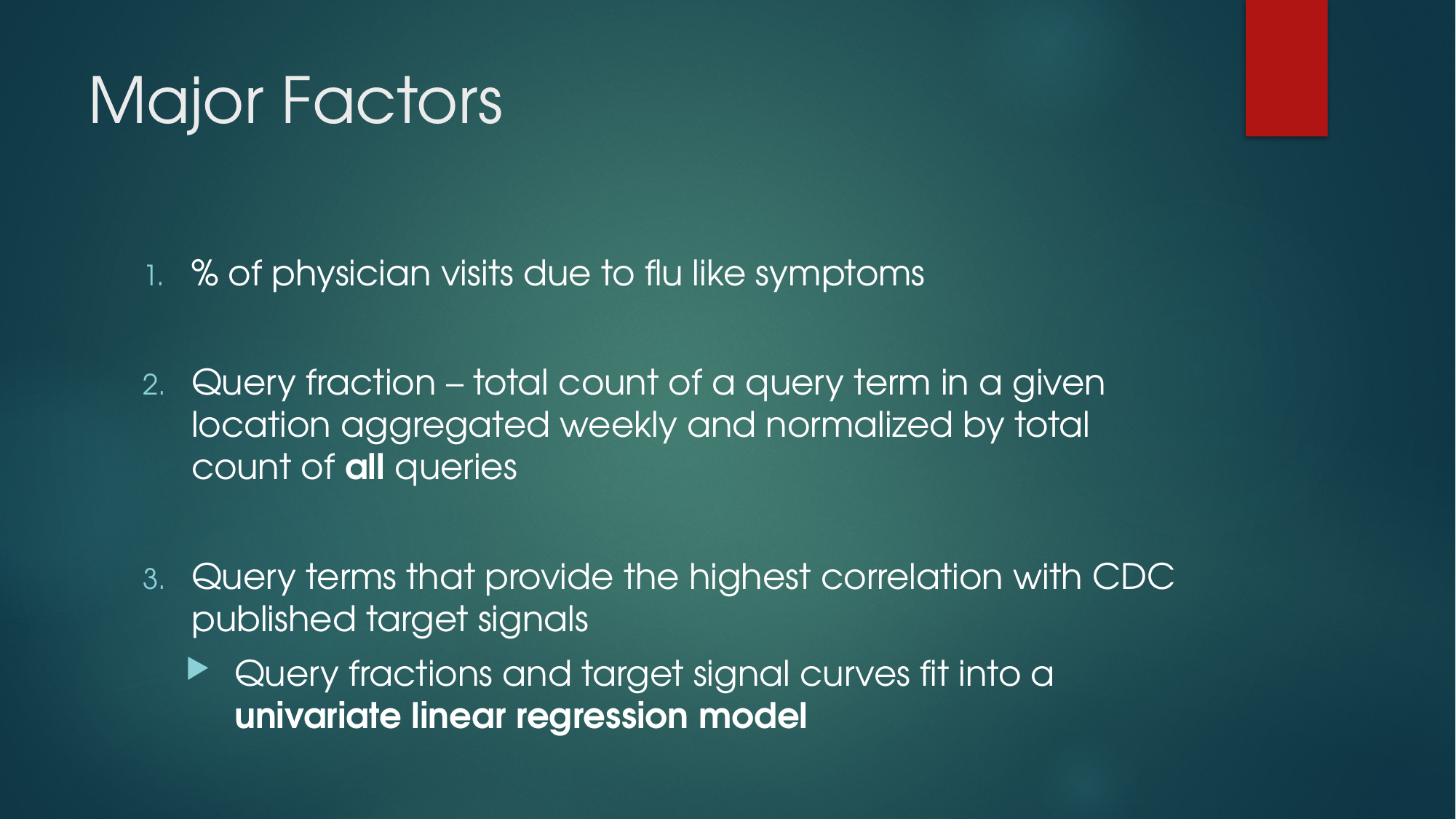

# Major Factors
% of physician visits due to flu like symptoms

Query fraction – total count of a query term in a given location aggregated weekly and normalized by total count of all queries

Query terms that provide the highest correlation with CDC published target signals
Query fractions and target signal curves fit into a univariate linear regression model